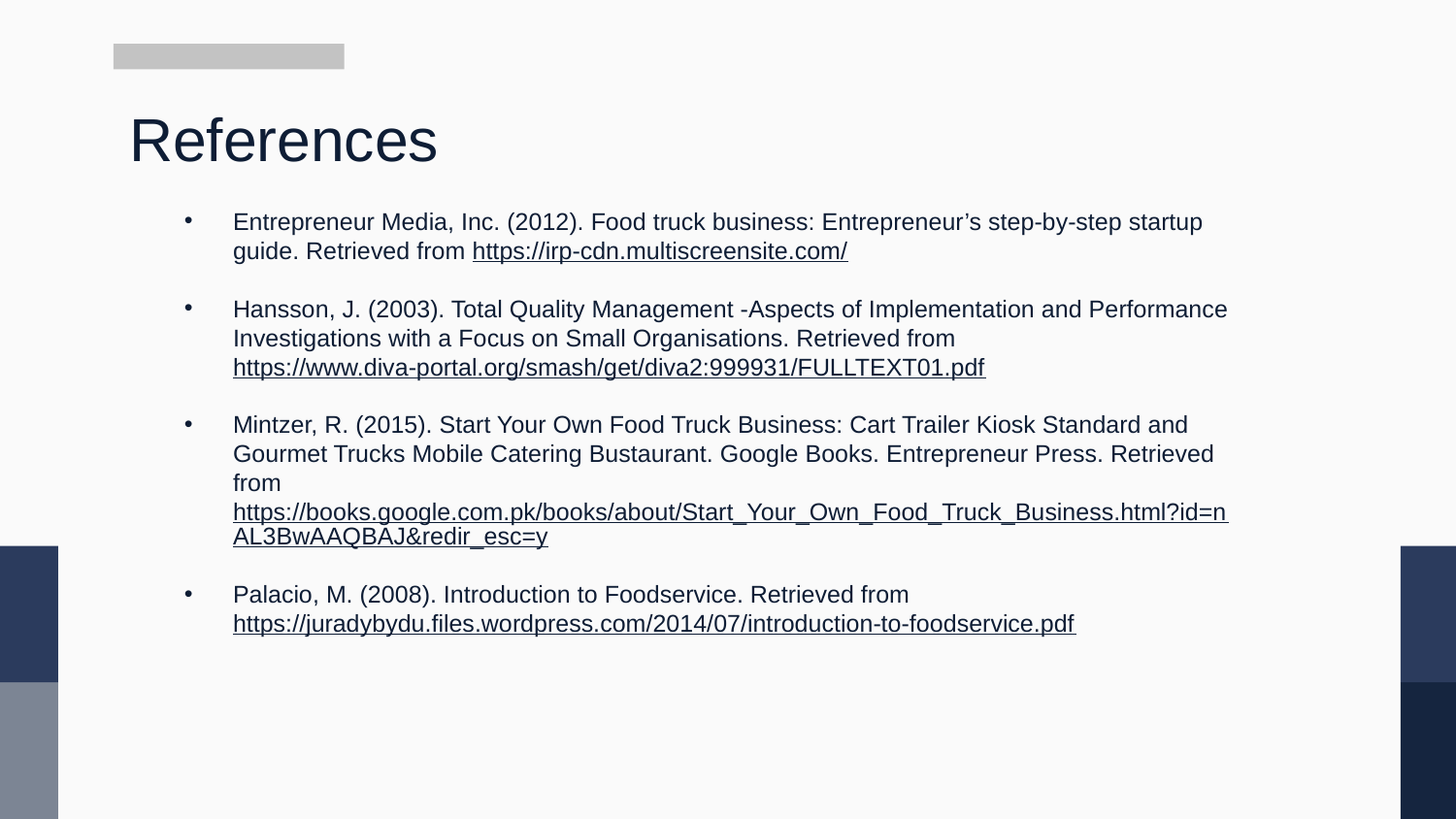

# References

Entrepreneur Media, Inc. (2012). Food truck business: Entrepreneur’s step-by-step startup guide. Retrieved from https://irp-cdn.multiscreensite.com/

Hansson, J. (2003). Total Quality Management -Aspects of Implementation and Performance Investigations with a Focus on Small Organisations. Retrieved from https://www.diva-portal.org/smash/get/diva2:999931/FULLTEXT01.pdf

Mintzer, R. (2015). Start Your Own Food Truck Business: Cart Trailer Kiosk Standard and Gourmet Trucks Mobile Catering Bustaurant. Google Books. Entrepreneur Press. Retrieved from https://books.google.com.pk/books/about/Start_Your_Own_Food_Truck_Business.html?id=nAL3BwAAQBAJ&redir_esc=y

Palacio, M. (2008). Introduction to Foodservice. Retrieved from https://juradybydu.files.wordpress.com/2014/07/introduction-to-foodservice.pdf